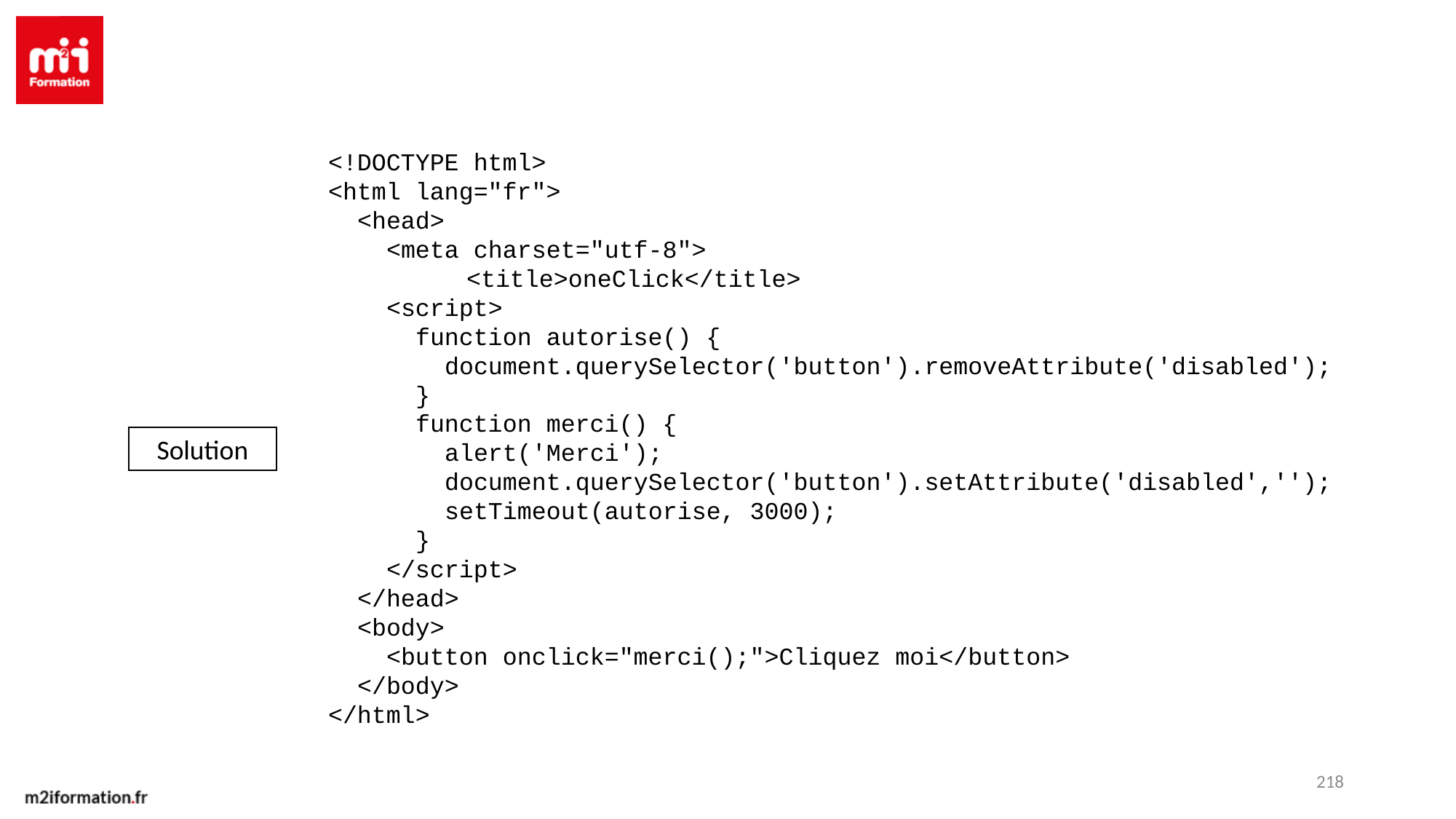

<!DOCTYPE html>
<html lang="fr">
  <head>
    <meta charset="utf-8">
	  <title>oneClick</title>
    <script>
      function autorise() {
        document.querySelector('button').removeAttribute('disabled');
      }
      function merci() {
        alert('Merci');
        document.querySelector('button').setAttribute('disabled','');
        setTimeout(autorise, 3000);
      }
    </script>
  </head>
  <body>
    <button onclick="merci();">Cliquez moi</button>
  </body>
</html>
Solution
218